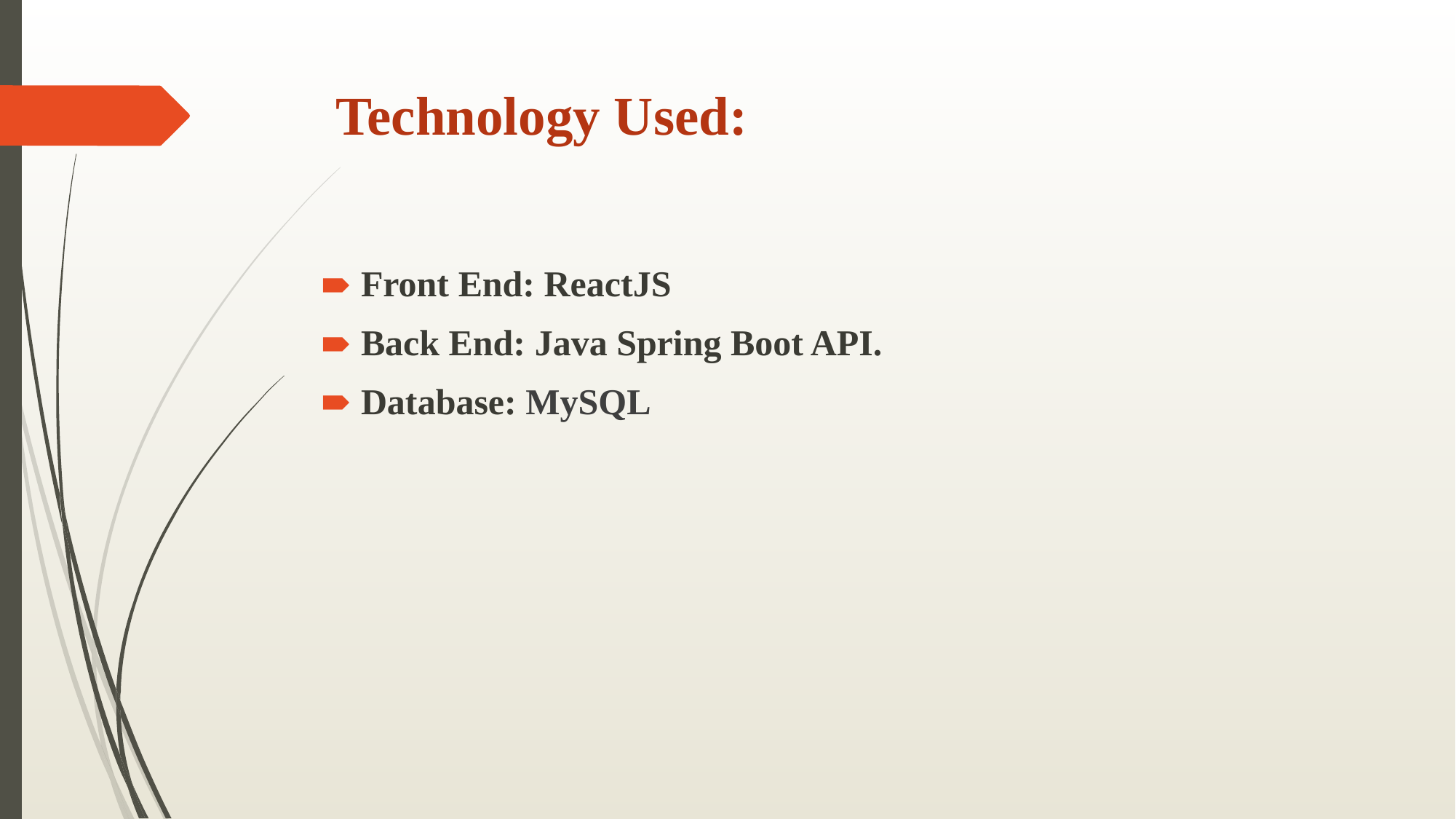

# Technology Used:
Front End: ReactJS
Back End: Java Spring Boot API.
Database: MySQL